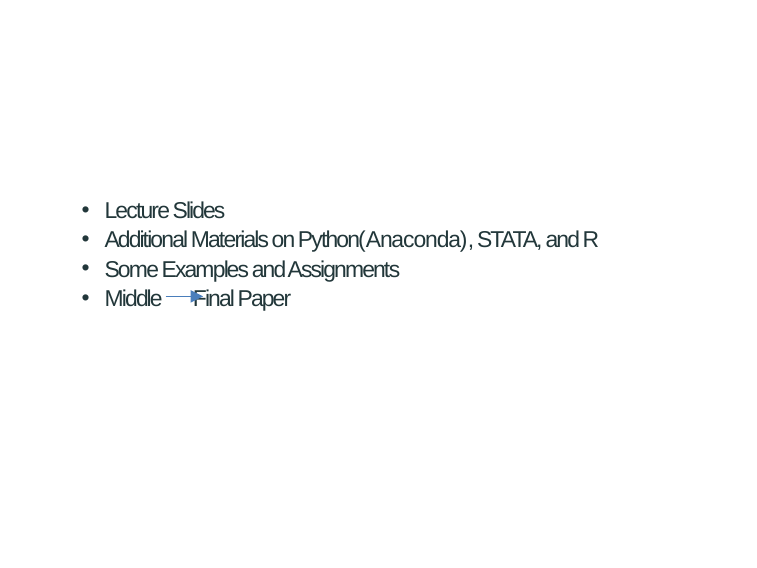

Lecture Slides
Additional Materials on Python(Anaconda), STATA, and R
Some Examples and Assignments
Middle       Final Paper